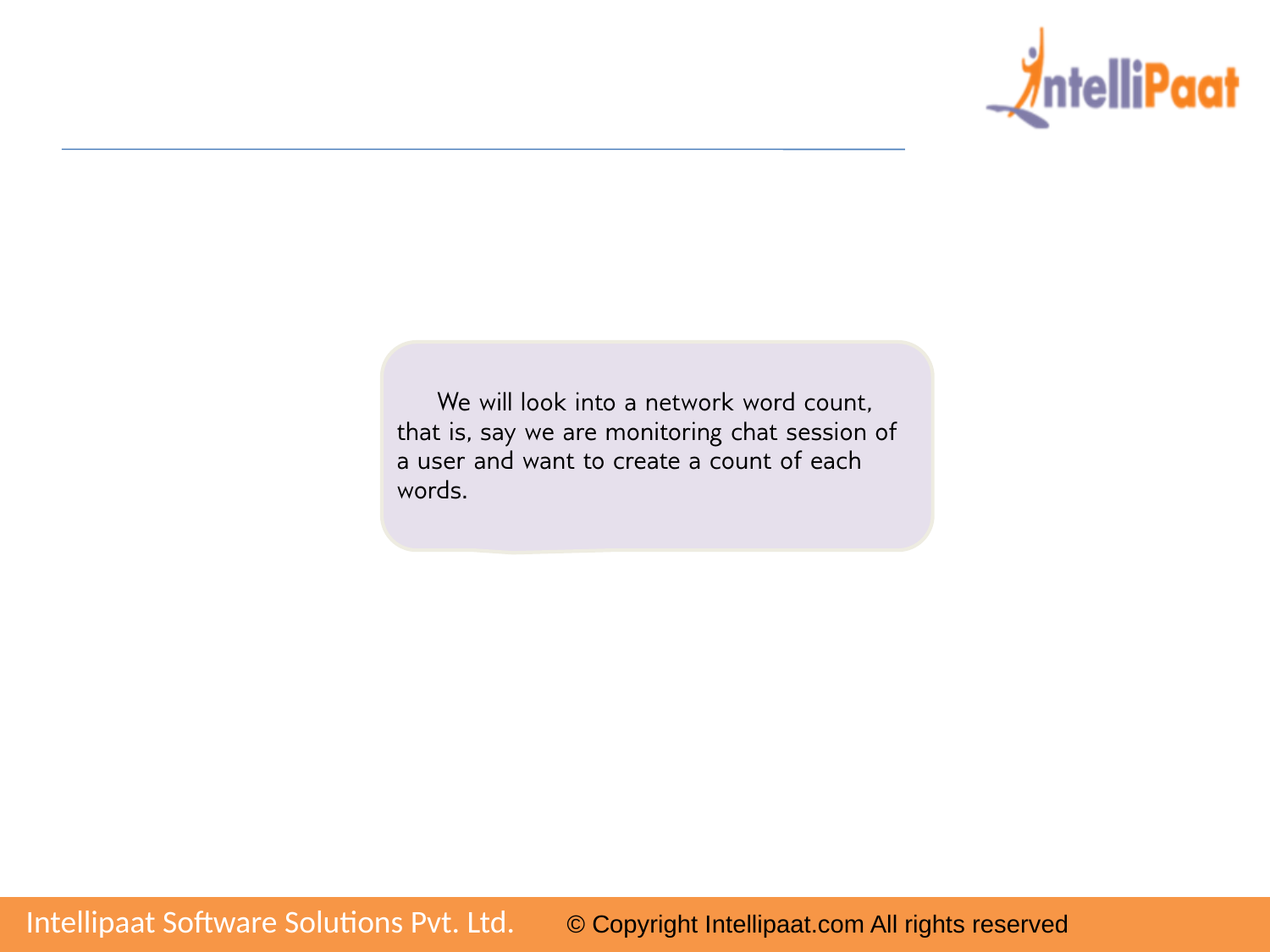

We will look into a network word count, that is, say we are monitoring chat session of a user and want to create a count of each words.